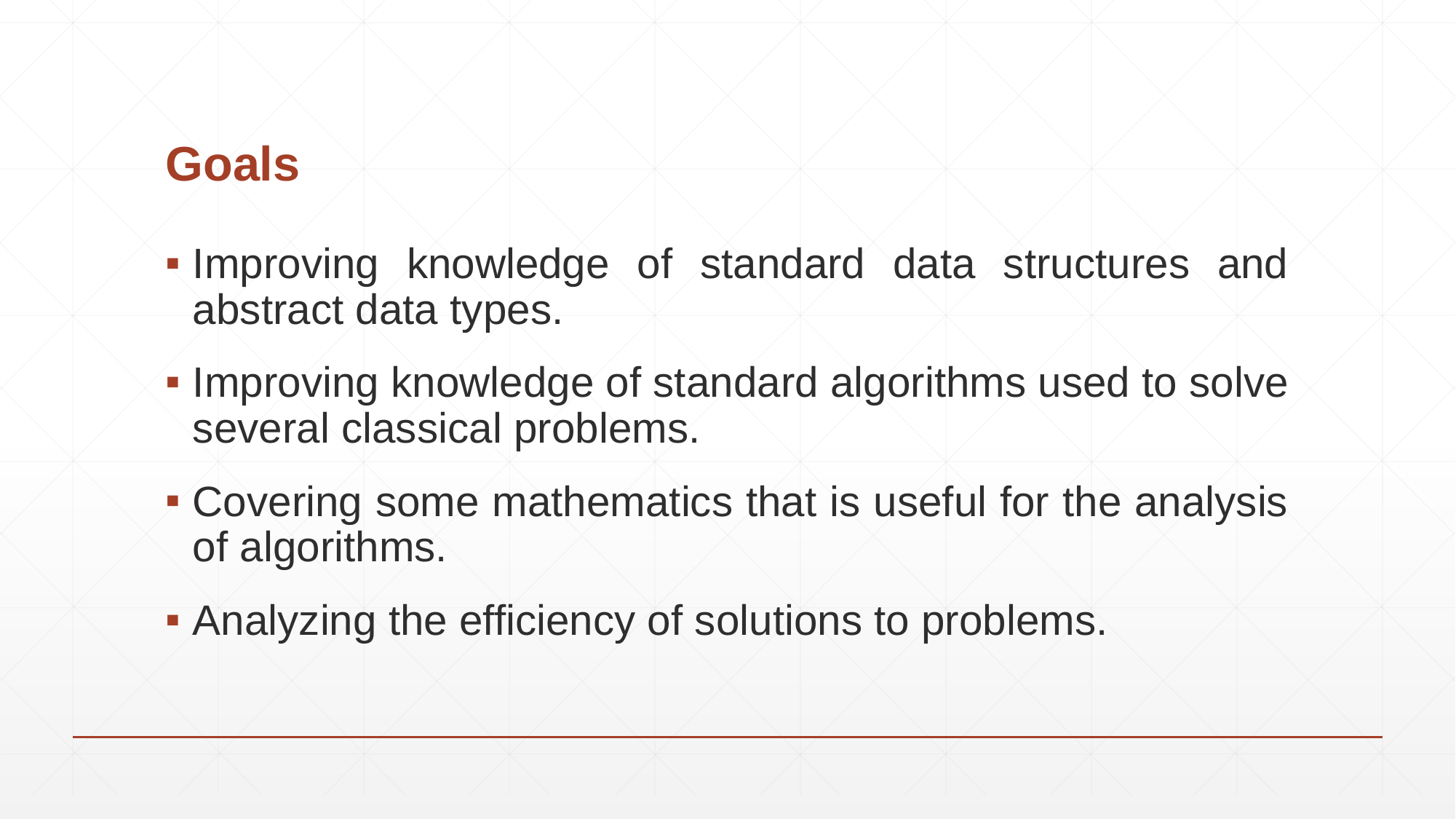

# Goals
Improving knowledge of standard data structures and abstract data types.
Improving knowledge of standard algorithms used to solve several classical problems.
Covering some mathematics that is useful for the analysis of algorithms.
Analyzing the efficiency of solutions to problems.